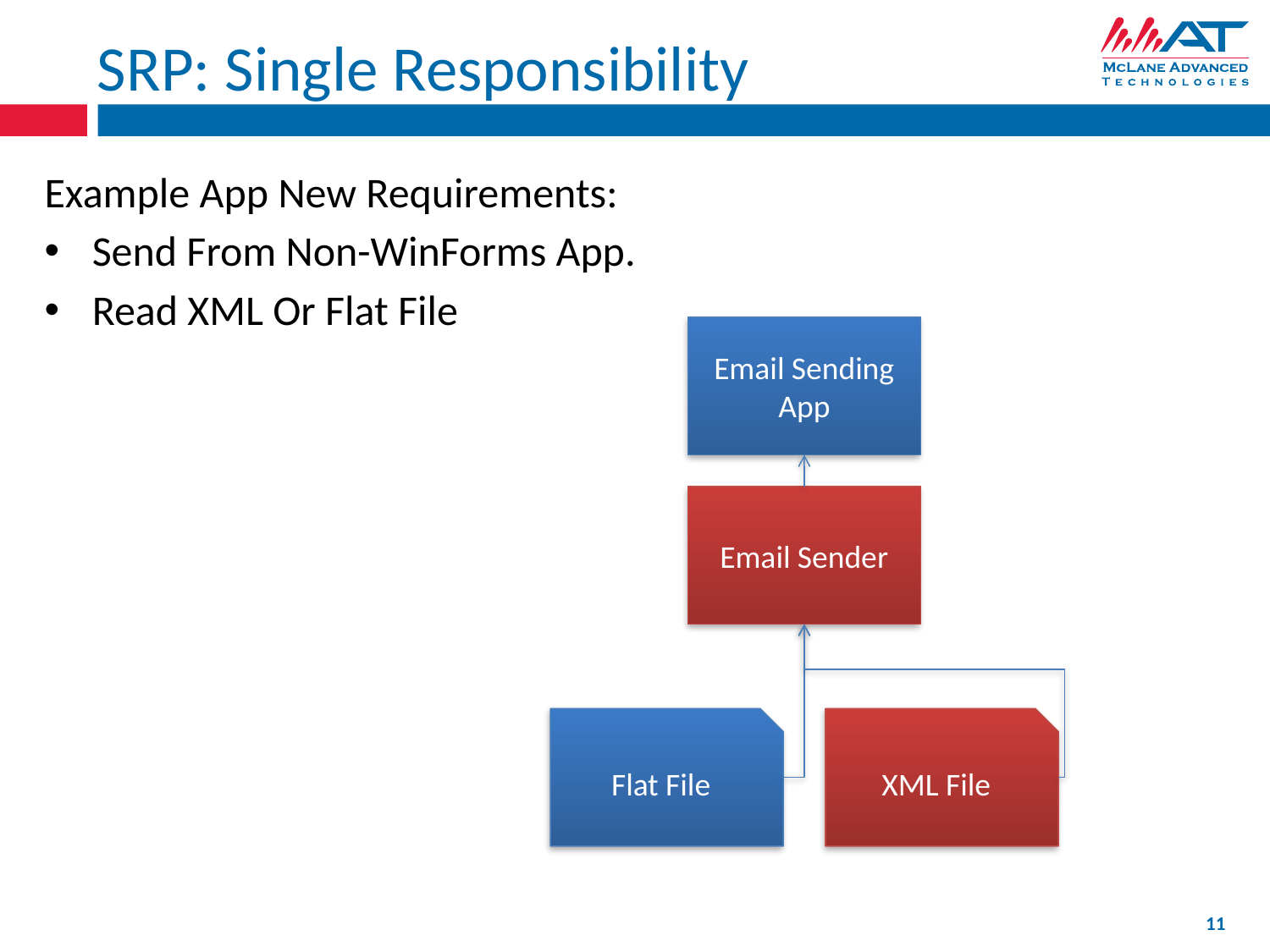

# SRP: Single Responsibility
Example App New Requirements:
Send From Non-WinForms App.
Read XML Or Flat File

Email Sending App
Email Sender
Flat File
XML File